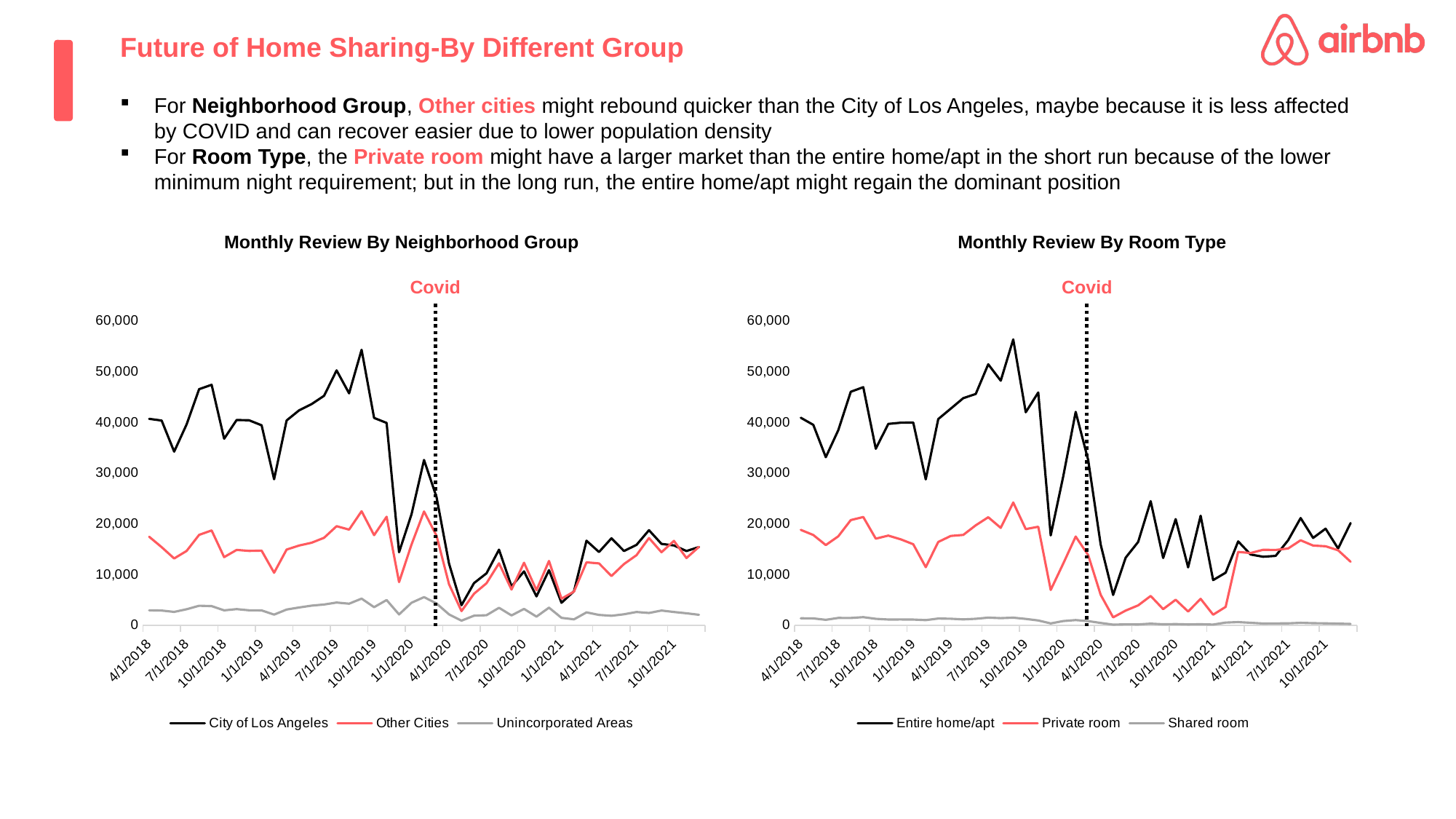

Future of Home Sharing-By Different Group
For Neighborhood Group, Other cities might rebound quicker than the City of Los Angeles, maybe because it is less affected by COVID and can recover easier due to lower population density
For Room Type, the Private room might have a larger market than the entire home/apt in the short run because of the lower minimum night requirement; but in the long run, the entire home/apt might regain the dominant position
Monthly Review By Neighborhood Group
Monthly Review By Room Type
Covid
Covid

### Chart

| Category | City of Los Angeles | Other Cities | Unincorporated Areas |
|---|---|---|---|
| 43191 | 40621.0 | 17412.0 | 2921.0 |
| 43221 | 40287.0 | 15353.0 | 2880.0 |
| 43252 | 34164.0 | 13126.0 | 2608.0 |
| 43282 | 39536.0 | 14614.0 | 3137.0 |
| 43313 | 46464.0 | 17778.0 | 3824.0 |
| 43344 | 47323.0 | 18651.0 | 3752.0 |
| 43374 | 36709.0 | 13388.0 | 2918.0 |
| 43405 | 40393.0 | 14817.0 | 3160.0 |
| 43435 | 40334.0 | 14623.0 | 2928.0 |
| 43466 | 39359.0 | 14670.0 | 2903.0 |
| 43497 | 28731.0 | 10318.0 | 2077.0 |
| 43525 | 40305.0 | 14883.0 | 3077.0 |
| 43556 | 42301.0 | 15673.0 | 3481.0 |
| 43586 | 43527.0 | 16230.0 | 3848.0 |
| 43617 | 45161.0 | 17203.0 | 4066.0 |
| 43647 | 50163.0 | 19483.0 | 4455.0 |
| 43678 | 45645.0 | 18806.0 | 4225.0 |
| 43709 | 54219.0 | 22440.0 | 5229.0 |
| 43739 | 40801.0 | 17713.0 | 3544.0 |
| 43770 | 39823.0 | 21349.0 | 4949.0 |
| 43800 | 14360.0 | 8477.0 | 2111.0 |
| 43831 | 21850.0 | 15876.0 | 4414.0 |
| 43862 | 32527.0 | 22384.0 | 5521.0 |
| 43891 | 25226.0 | 17605.0 | 4269.0 |
| 43922 | 12105.0 | 8049.0 | 2118.0 |
| 43952 | 3932.0 | 2770.0 | 885.0 |
| 43983 | 8278.0 | 6179.0 | 1863.0 |
| 44013 | 10213.0 | 8257.0 | 1962.0 |
| 44044 | 14863.0 | 12184.0 | 3427.0 |
| 44075 | 7632.0 | 7011.0 | 1916.0 |
| 44105 | 10593.0 | 12294.0 | 3207.0 |
| 44136 | 5667.0 | 6873.0 | 1682.0 |
| 44166 | 10828.0 | 12640.0 | 3450.0 |
| 44197 | 4406.0 | 5210.0 | 1439.0 |
| 44228 | 6685.0 | 6611.0 | 1144.0 |
| 44256 | 16628.0 | 12370.0 | 2514.0 |
| 44287 | 14401.0 | 12156.0 | 2019.0 |
| 44317 | 17105.0 | 9677.0 | 1845.0 |
| 44348 | 14606.0 | 12031.0 | 2147.0 |
| 44378 | 15796.0 | 13776.0 | 2595.0 |
| 44409 | 18701.0 | 17159.0 | 2403.0 |
| 44440 | 16001.0 | 14355.0 | 2885.0 |
| 44470 | 15693.0 | 16593.0 | 2595.0 |
| 44501 | 14597.0 | 13212.0 | 2337.0 |
| 44531 | 15379.0 | 15406.0 | 2042.0 |

### Chart

| Category | Entire home/apt | Private room | Shared room |
|---|---|---|---|
| 43191 | 40834.0 | 18760.0 | 1360.0 |
| 43221 | 39436.0 | 17752.0 | 1332.0 |
| 43252 | 33072.0 | 15771.0 | 1055.0 |
| 43282 | 38379.0 | 17485.0 | 1423.0 |
| 43313 | 45959.0 | 20690.0 | 1417.0 |
| 43344 | 46852.0 | 21292.0 | 1582.0 |
| 43374 | 34733.0 | 17031.0 | 1251.0 |
| 43405 | 39625.0 | 17630.0 | 1115.0 |
| 43435 | 39864.0 | 16897.0 | 1124.0 |
| 43466 | 39892.0 | 15935.0 | 1105.0 |
| 43497 | 28707.0 | 11423.0 | 996.0 |
| 43525 | 40582.0 | 16378.0 | 1305.0 |
| 43556 | 42630.0 | 17560.0 | 1265.0 |
| 43586 | 44699.0 | 17766.0 | 1140.0 |
| 43617 | 45517.0 | 19653.0 | 1260.0 |
| 43647 | 51360.0 | 21257.0 | 1484.0 |
| 43678 | 48134.0 | 19155.0 | 1387.0 |
| 43709 | 56252.0 | 24157.0 | 1479.0 |
| 43739 | 41918.0 | 18909.0 | 1231.0 |
| 43770 | 45816.0 | 19376.0 | 929.0 |
| 43800 | 17677.0 | 6929.0 | 342.0 |
| 43831 | 29237.0 | 12094.0 | 809.0 |
| 43862 | 41986.0 | 17445.0 | 1001.0 |
| 43891 | 32506.0 | 13792.0 | 802.0 |
| 43922 | 15864.0 | 5968.0 | 440.0 |
| 43952 | 5950.0 | 1534.0 | 103.0 |
| 43983 | 13278.0 | 2875.0 | 167.0 |
| 44013 | 16389.0 | 3896.0 | 147.0 |
| 44044 | 24423.0 | 5750.0 | 301.0 |
| 44075 | 13221.0 | 3161.0 | 177.0 |
| 44105 | 20878.0 | 5002.0 | 214.0 |
| 44136 | 11387.0 | 2690.0 | 145.0 |
| 44166 | 21553.0 | 5182.0 | 183.0 |
| 44197 | 8871.0 | 2058.0 | 126.0 |
| 44228 | 10331.0 | 3598.0 | 510.0 |
| 44256 | 16489.0 | 14415.0 | 608.0 |
| 44287 | 13906.0 | 14201.0 | 469.0 |
| 44317 | 13467.0 | 14837.0 | 324.0 |
| 44348 | 13641.0 | 14803.0 | 341.0 |
| 44378 | 16713.0 | 15092.0 | 362.0 |
| 44409 | 21093.0 | 16708.0 | 462.0 |
| 44440 | 17175.0 | 15670.0 | 395.0 |
| 44470 | 18992.0 | 15533.0 | 356.0 |
| 44501 | 15097.0 | 14745.0 | 304.0 |
| 44531 | 20093.0 | 12488.0 | 246.0 |